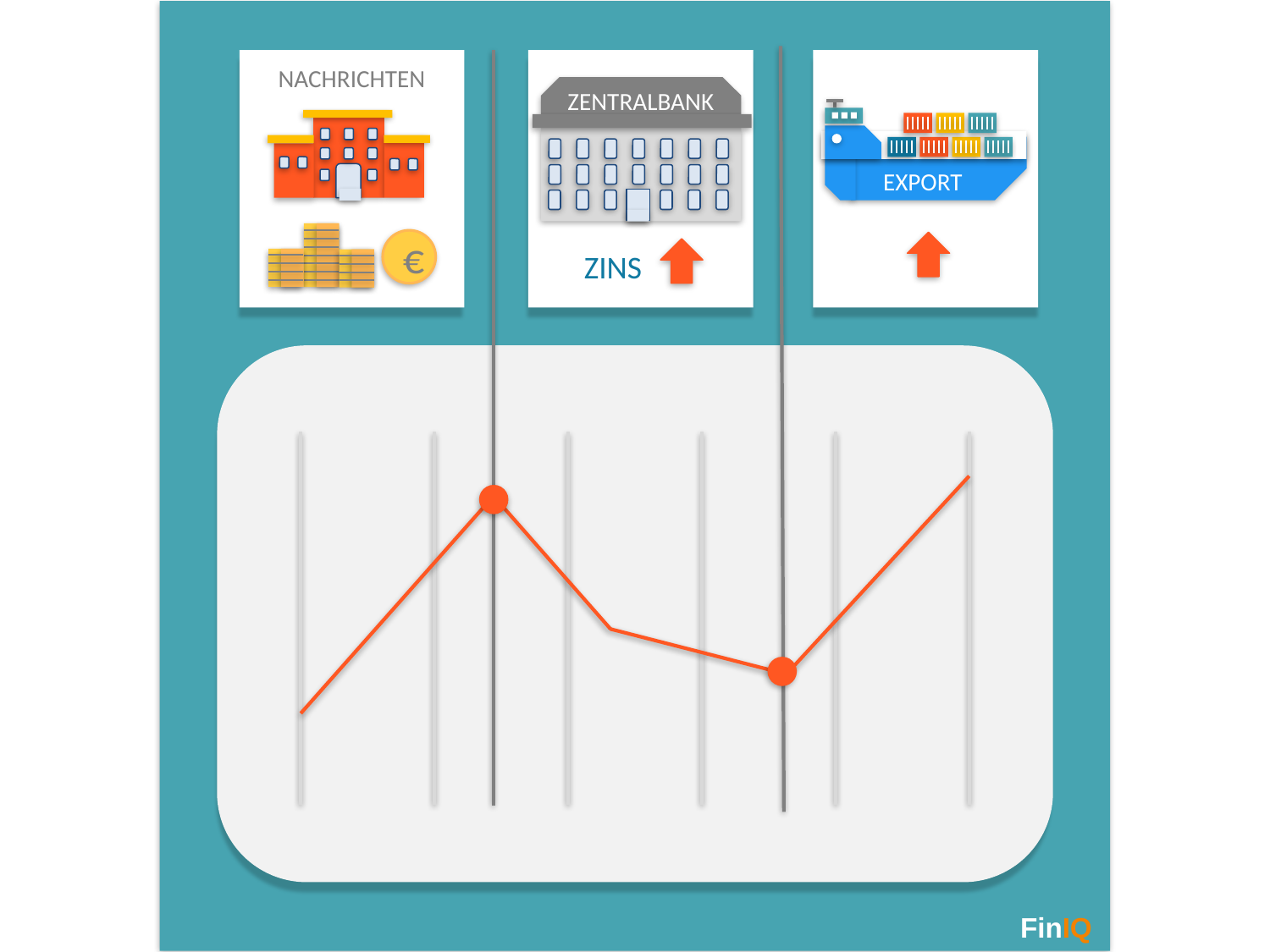

NACHRICHTEN
Zins
Zins
ZENTRALBANK

EXPORT

€

ZINS

FinIQ